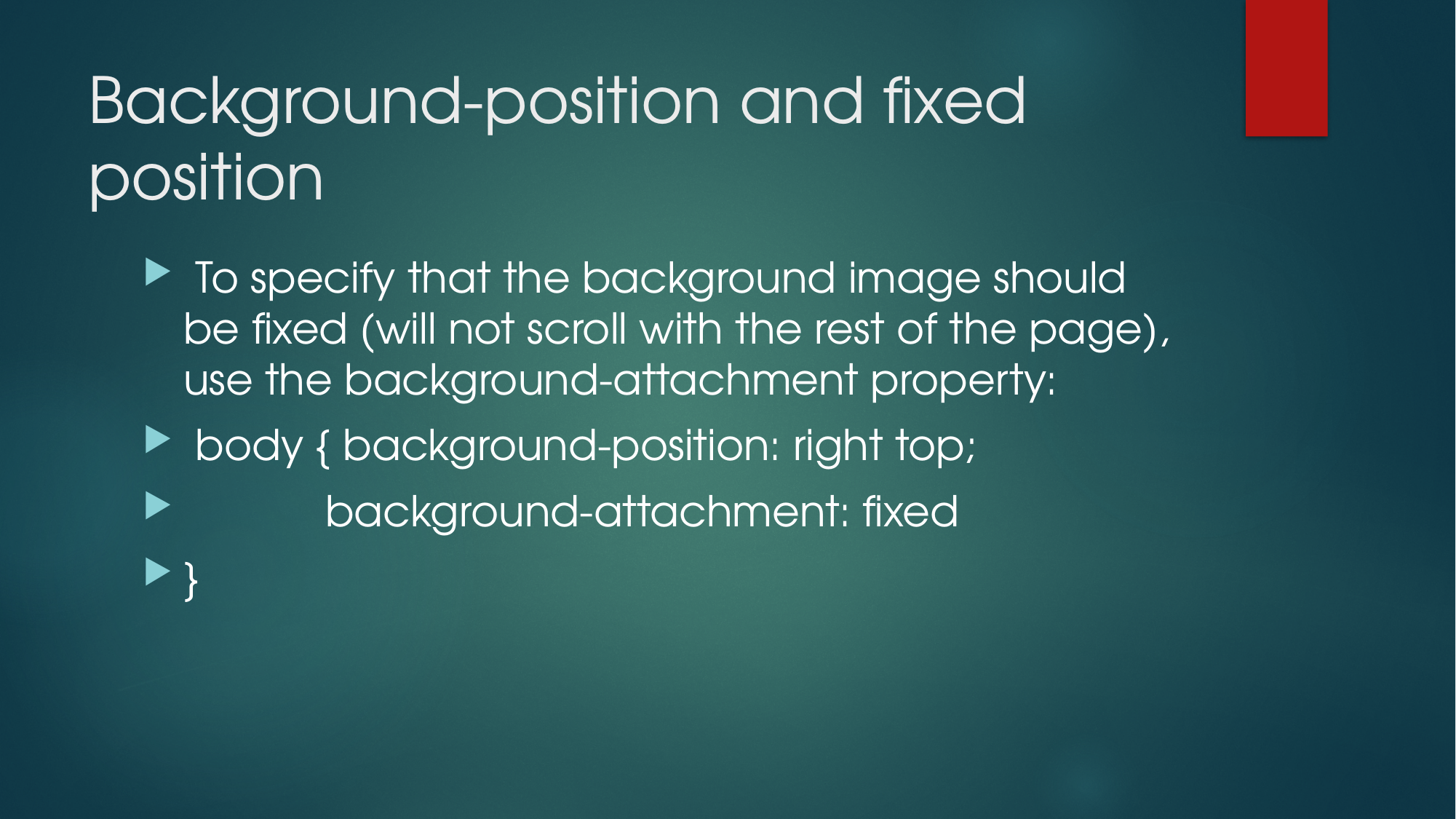

# Background-position and fixed position
 To specify that the background image should be fixed (will not scroll with the rest of the page), use the background-attachment property:
 body { background-position: right top;
            background-attachment: fixed
}